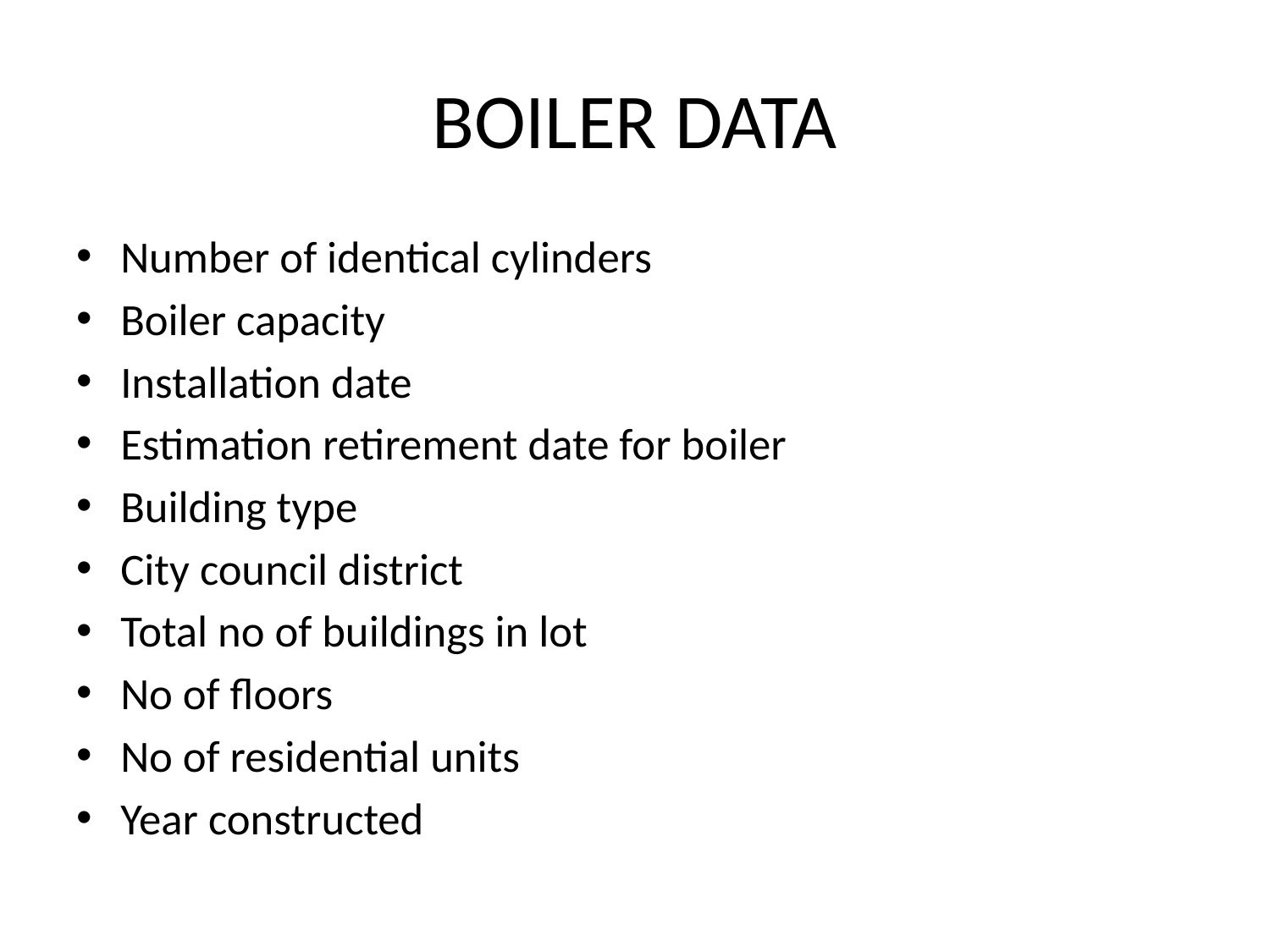

# BOILER DATA
Number of identical cylinders
Boiler capacity
Installation date
Estimation retirement date for boiler
Building type
City council district
Total no of buildings in lot
No of floors
No of residential units
Year constructed